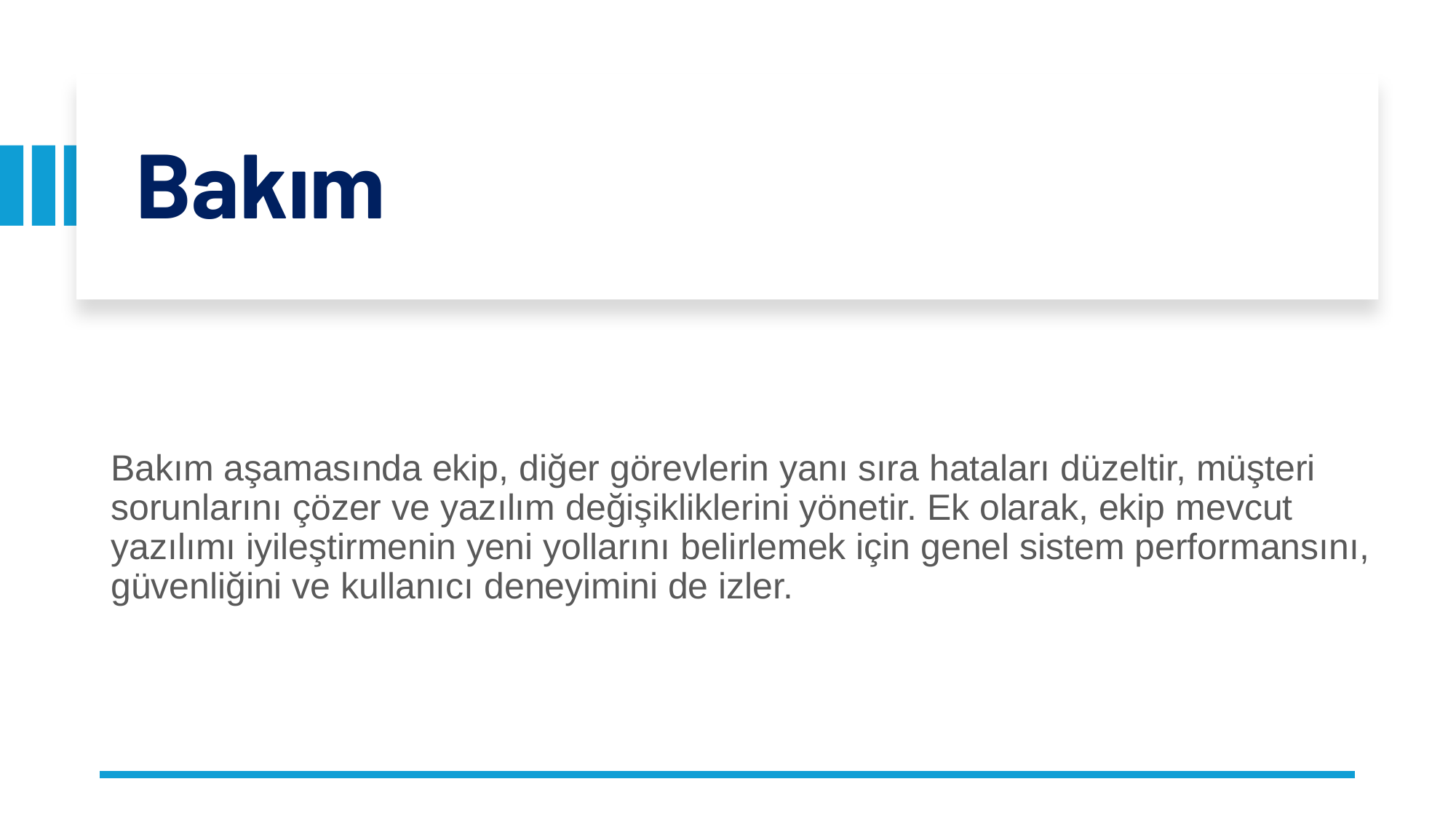

# Bakım

Bakım aşamasında ekip, diğer görevlerin yanı sıra hataları düzeltir, müşteri sorunlarını çözer ve yazılım değişikliklerini yönetir. Ek olarak, ekip mevcut yazılımı iyileştirmenin yeni yollarını belirlemek için genel sistem performansını, güvenliğini ve kullanıcı deneyimini de izler.